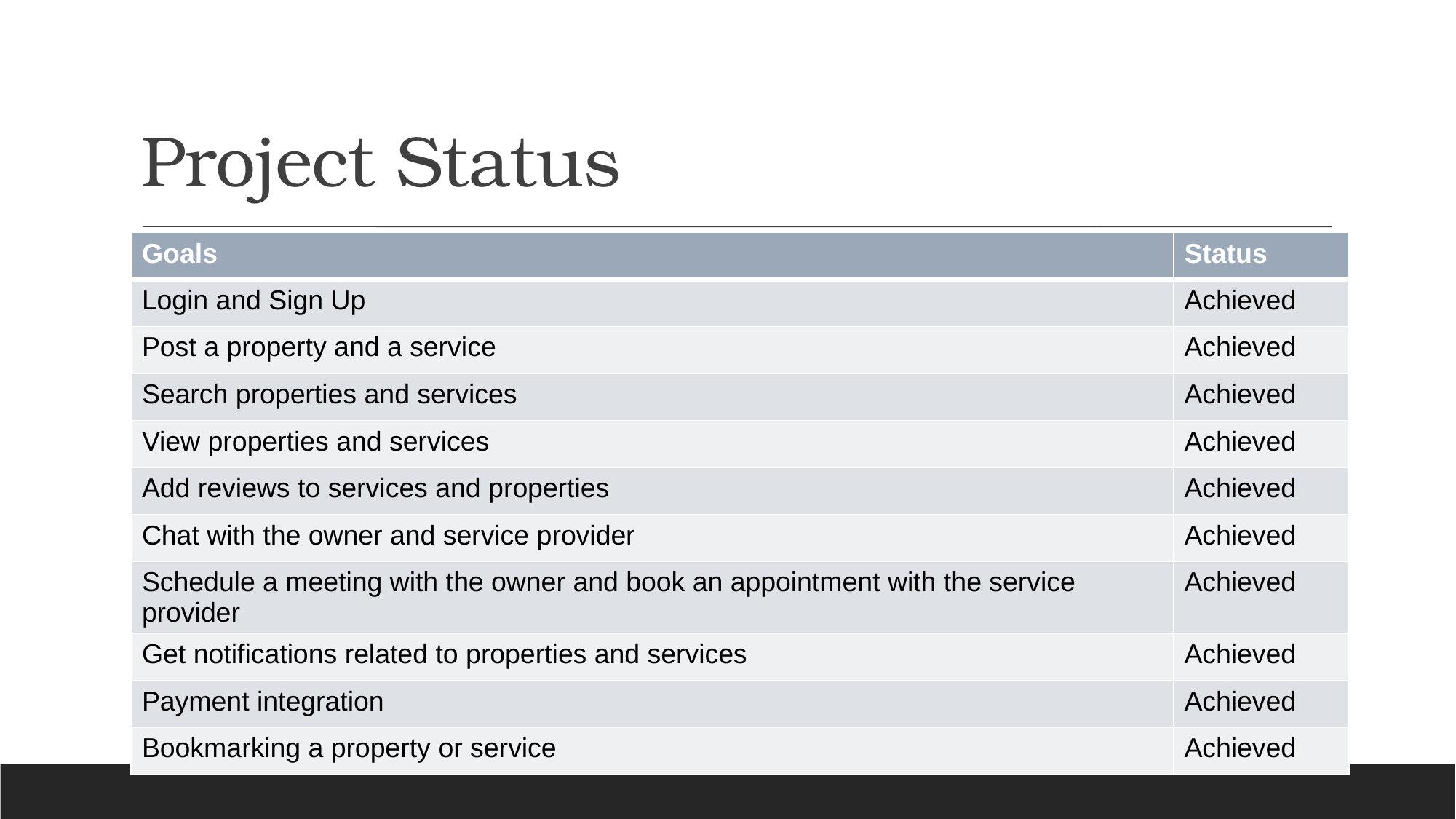

# Project Status
| Goals | Status |
| --- | --- |
| Login and Sign Up | Achieved |
| Post a property and a service | Achieved |
| Search properties and services | Achieved |
| View properties and services | Achieved |
| Add reviews to services and properties | Achieved |
| Chat with the owner and service provider | Achieved |
| Schedule a meeting with the owner and book an appointment with the service provider | Achieved |
| Get notifications related to properties and services | Achieved |
| Payment integration | Achieved |
| Bookmarking a property or service | Achieved |